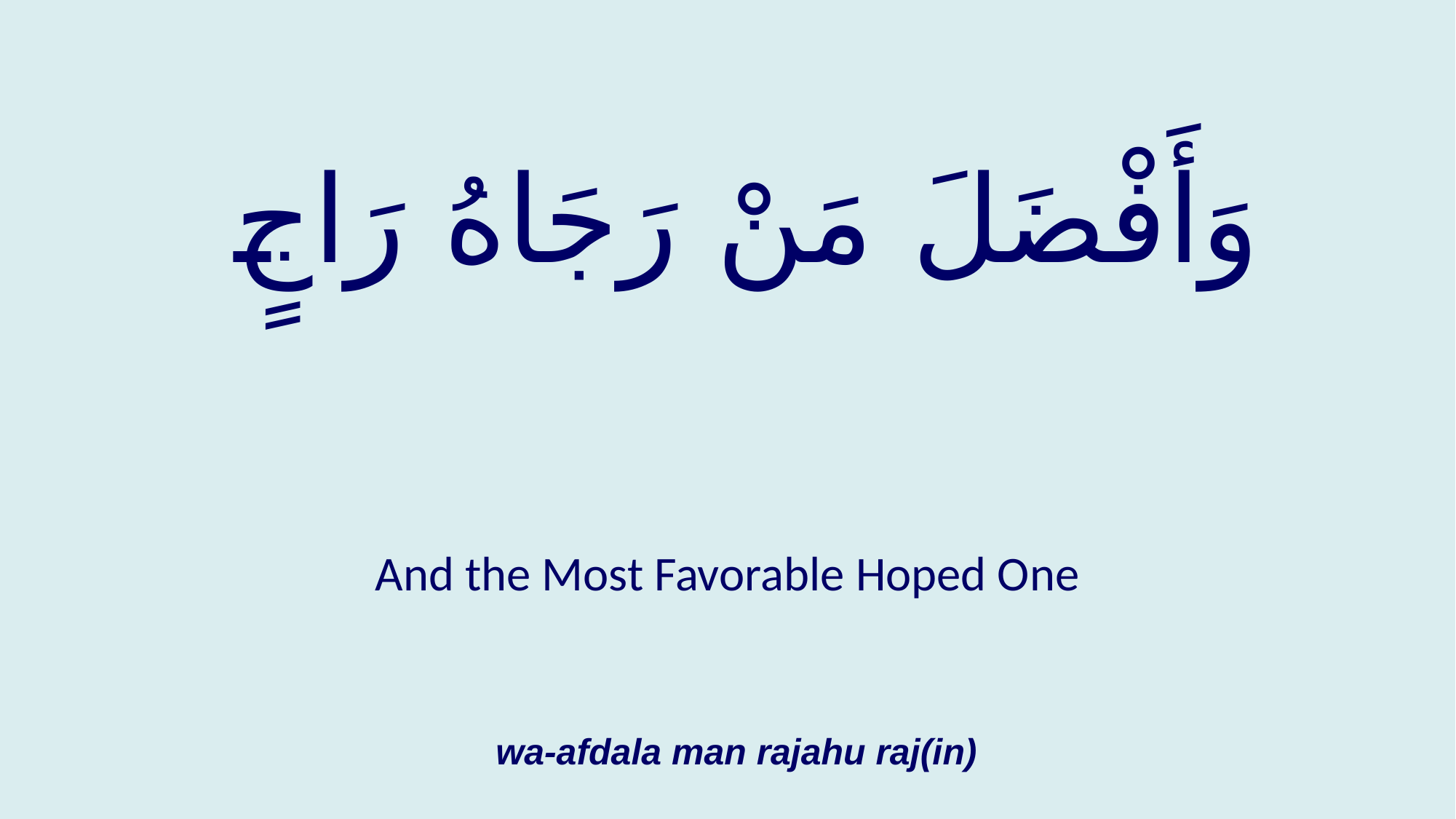

# وَأَفْضَلَ مَنْ رَجَاهُ رَاجٍ
And the Most Favorable Hoped One
wa-afdala man rajahu raj(in)